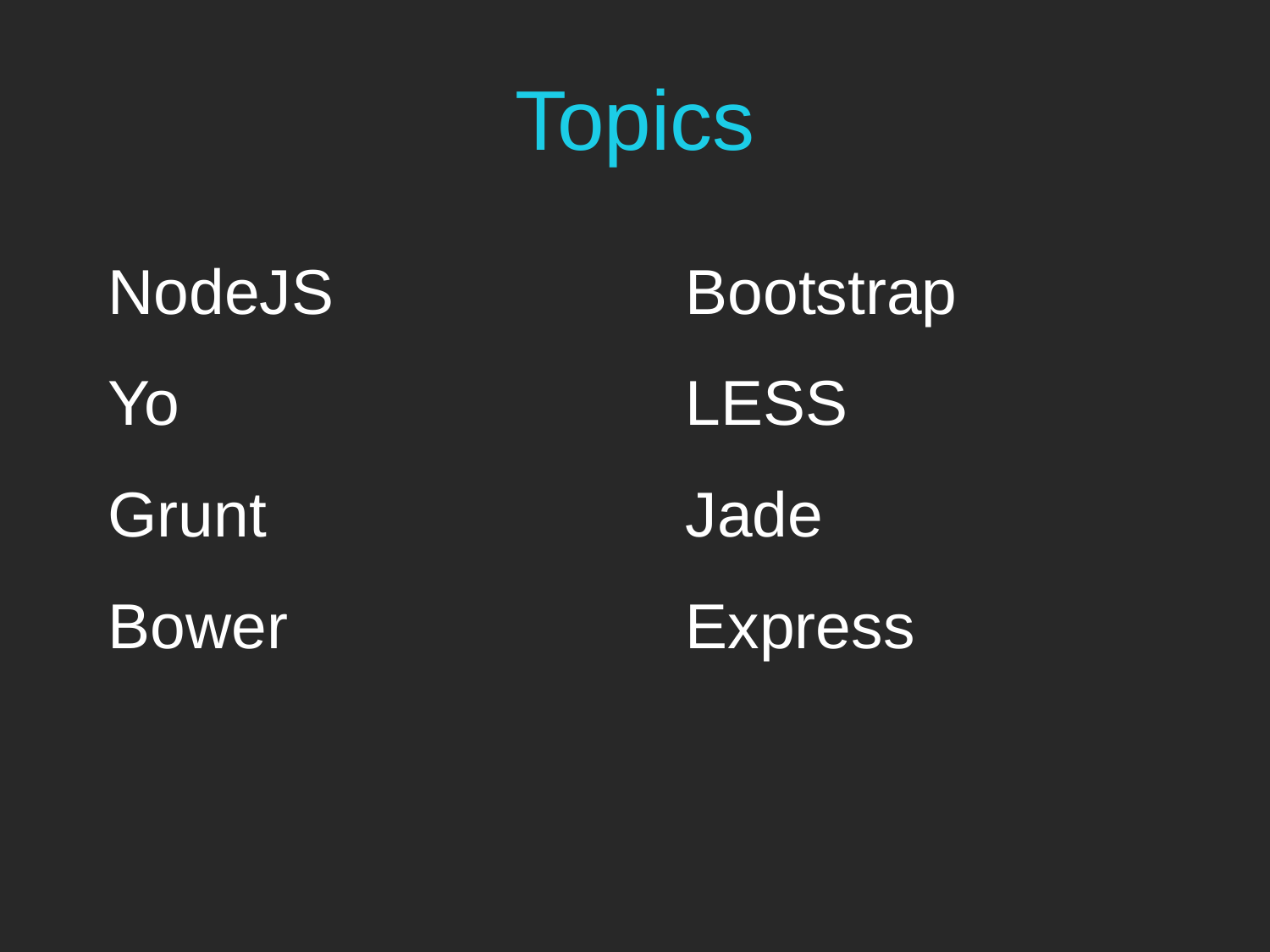

# Topics
NodeJS
Yo
Grunt
Bower

Bootstrap
LESS
Jade
Express